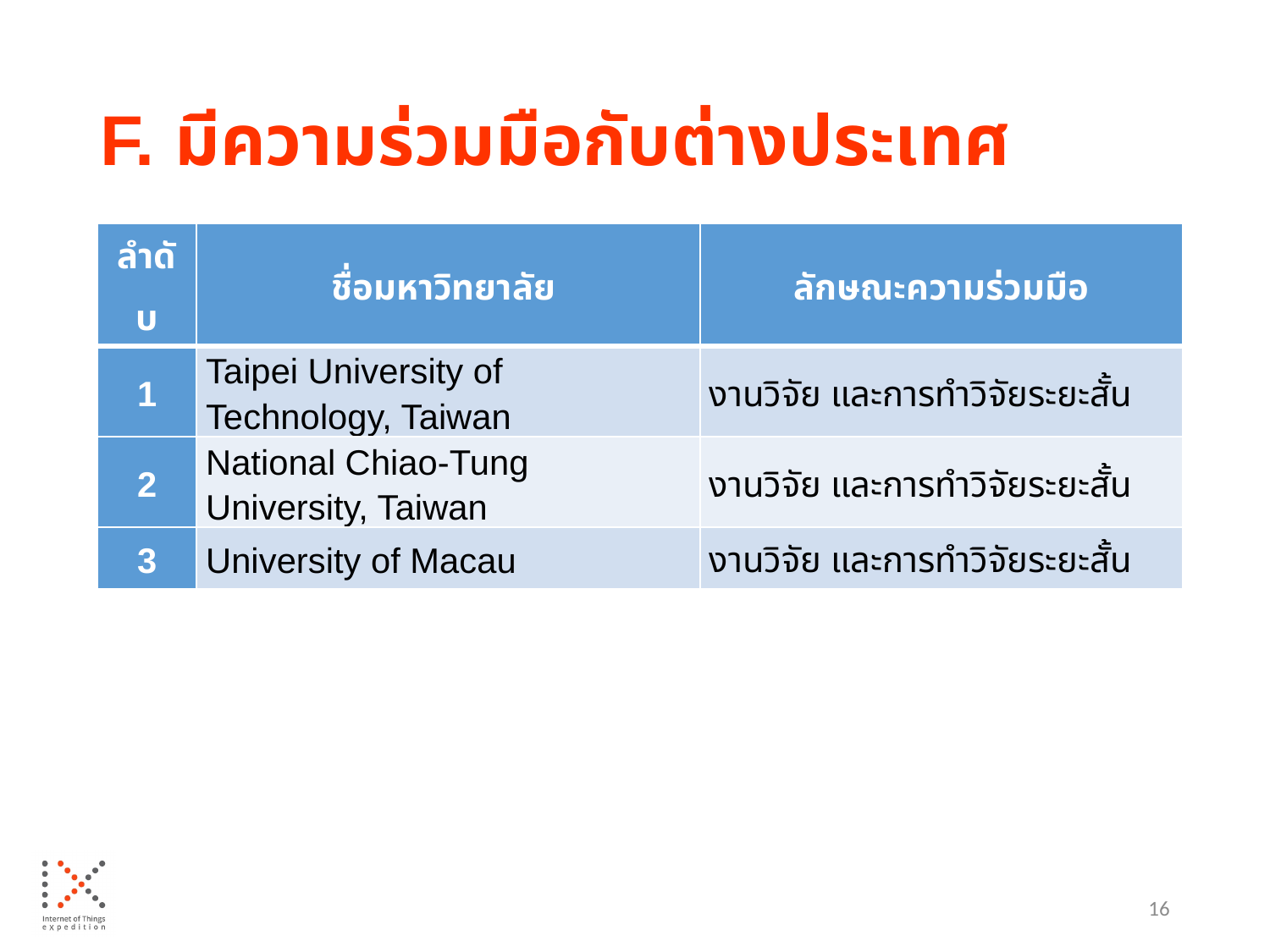

# F. มีความร่วมมือกับต่างประเทศ
| ลำดับ | ชื่อมหาวิทยาลัย | ลักษณะความร่วมมือ |
| --- | --- | --- |
| 1 | Taipei University of Technology, Taiwan | งานวิจัย และการทำวิจัยระยะสั้น |
| 2 | National Chiao-Tung University, Taiwan | งานวิจัย และการทำวิจัยระยะสั้น |
| 3 | University of Macau | งานวิจัย และการทำวิจัยระยะสั้น |
16